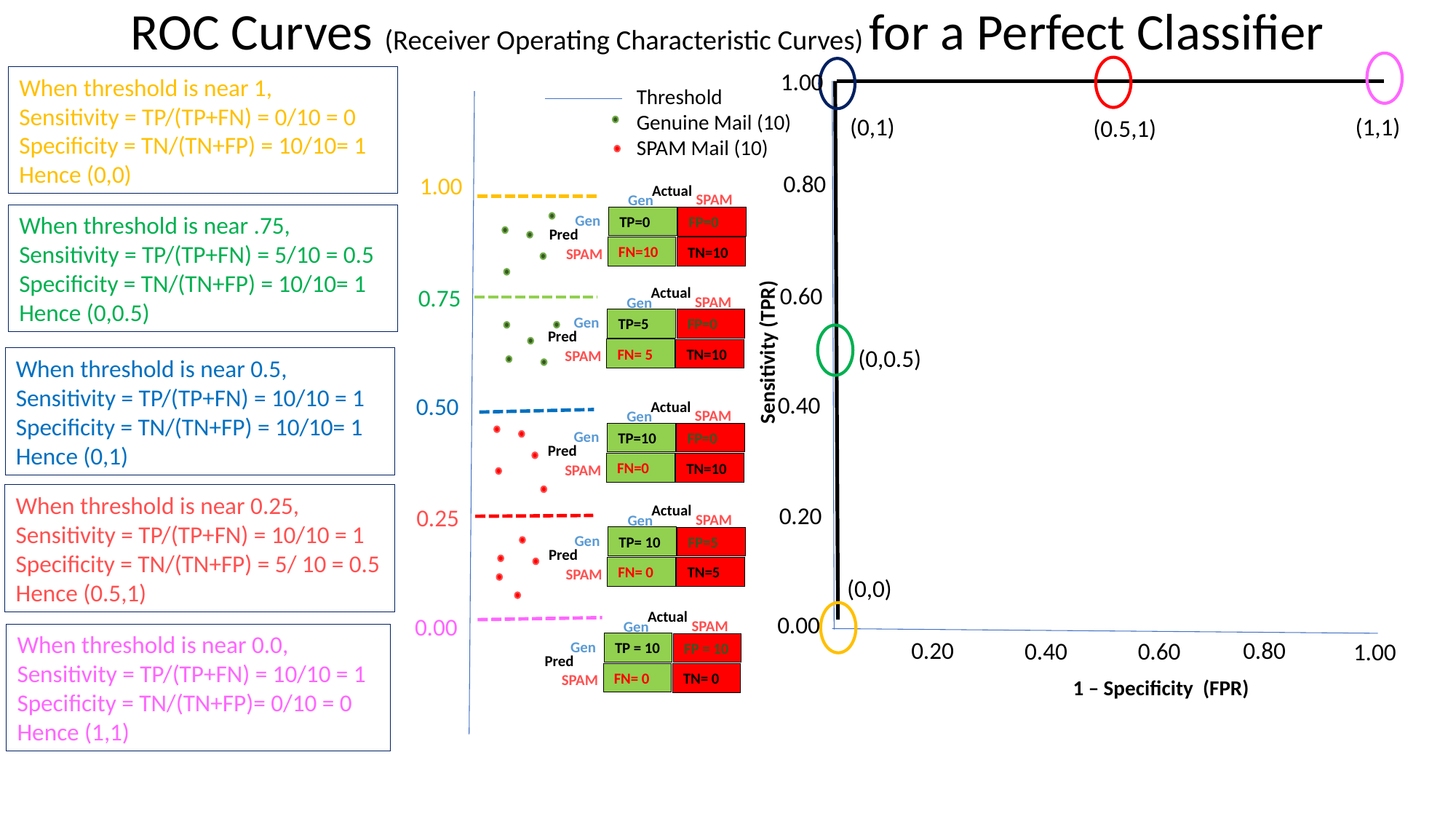

# ROC Curves (Receiver Operating Characteristic Curves) for a Perfect Classifier

1.00
0.80
 0.60
Sensitivity (TPR)
 0.40
0.20
 0.00
0.20
0.80
0.40
0.60
1.00
1 – Specificity  (FPR)
When threshold is near 1,
Sensitivity = TP/(TP+FN) = 0/10 = 0
Specificity = TN/(TN+FP) = 10/10= 1
Hence (0,0)
Threshold
Genuine Mail (10)
SPAM Mail (10)
(0,1)
(1,1)
(0.5,1)

1.00
Actual
SPAM
Gen
Gen
TP=0
FP=0
Pred
FN=10
TN=10
SPAM
When threshold is near .75,
Sensitivity = TP/(TP+FN) = 5/10 = 0.5
Specificity = TN/(TN+FP) = 10/10= 1
Hence (0,0.5)

 0.75
Actual
SPAM
Gen
Gen
TP=5
FP=0
Pred
FN= 5
TN=10
SPAM

(0,0.5)

When threshold is near 0.5,
Sensitivity = TP/(TP+FN) = 10/10 = 1
Specificity = TN/(TN+FP) = 10/10= 1
Hence (0,1)

 0.50
Actual
SPAM
Gen
Gen
TP=10
FP=0
Pred
FN=0
TN=10
SPAM

When threshold is near 0.25,
Sensitivity = TP/(TP+FN) = 10/10 = 1
Specificity = TN/(TN+FP) = 5/ 10 = 0.5
Hence (0.5,1)

Actual
SPAM
Gen
Gen
TP= 10
FP=5
Pred
FN= 0
TN=5
SPAM
0.25

(0,0)

Actual
SPAM
Gen
Gen
TP = 10
FP = 10
Pred
FN= 0
TN= 0
SPAM

 0.00
When threshold is near 0.0,
Sensitivity = TP/(TP+FN) = 10/10 = 1
Specificity = TN/(TN+FP)= 0/10 = 0
Hence (1,1)